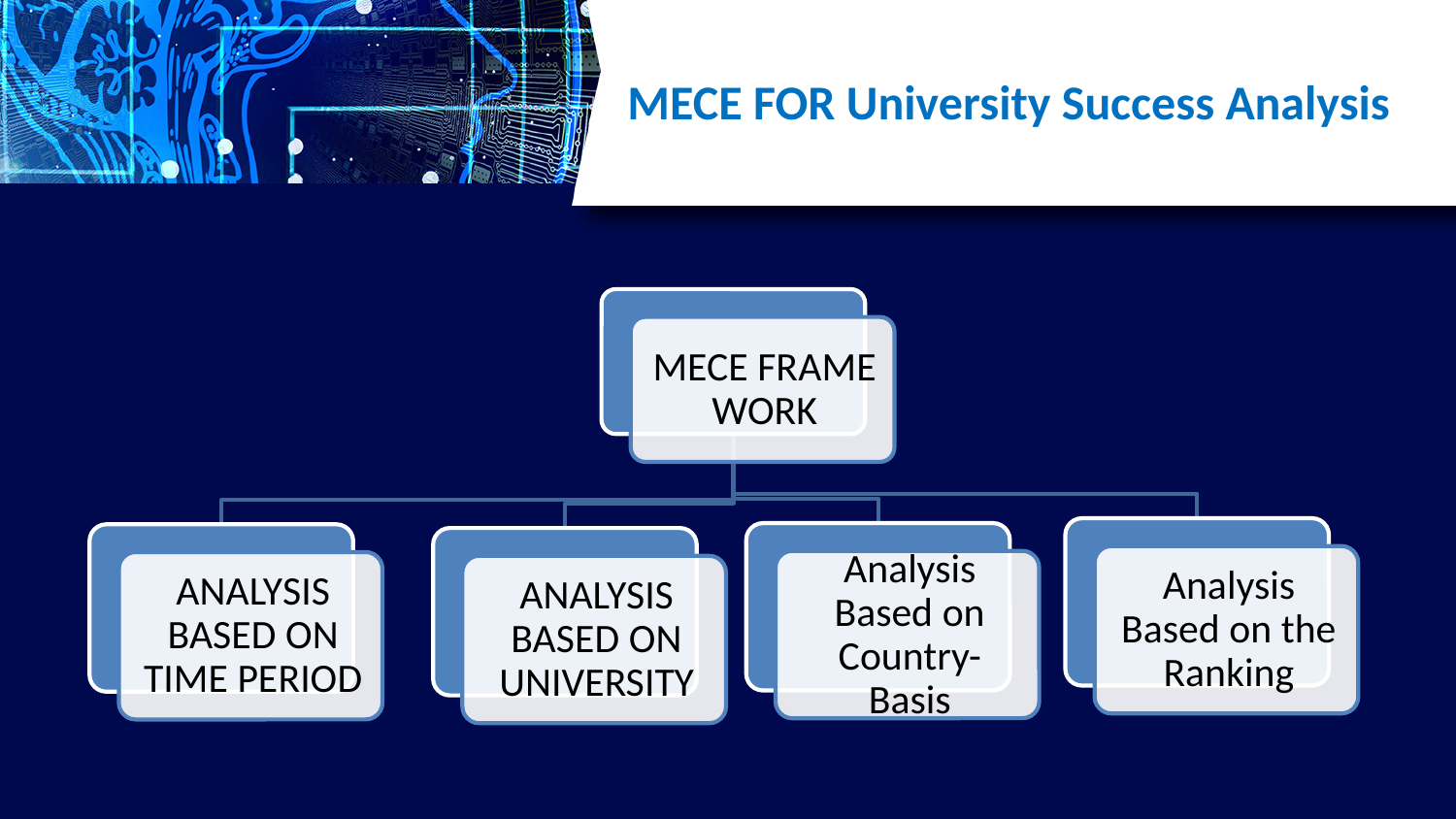

# MECE FOR University Success Analysis
MECE FRAME WORK
ANALYSIS BASED ON TIME PERIOD
ANALYSIS BASED ON UNIVERSITY
Analysis Based on Country-Basis
Analysis Based on the Ranking